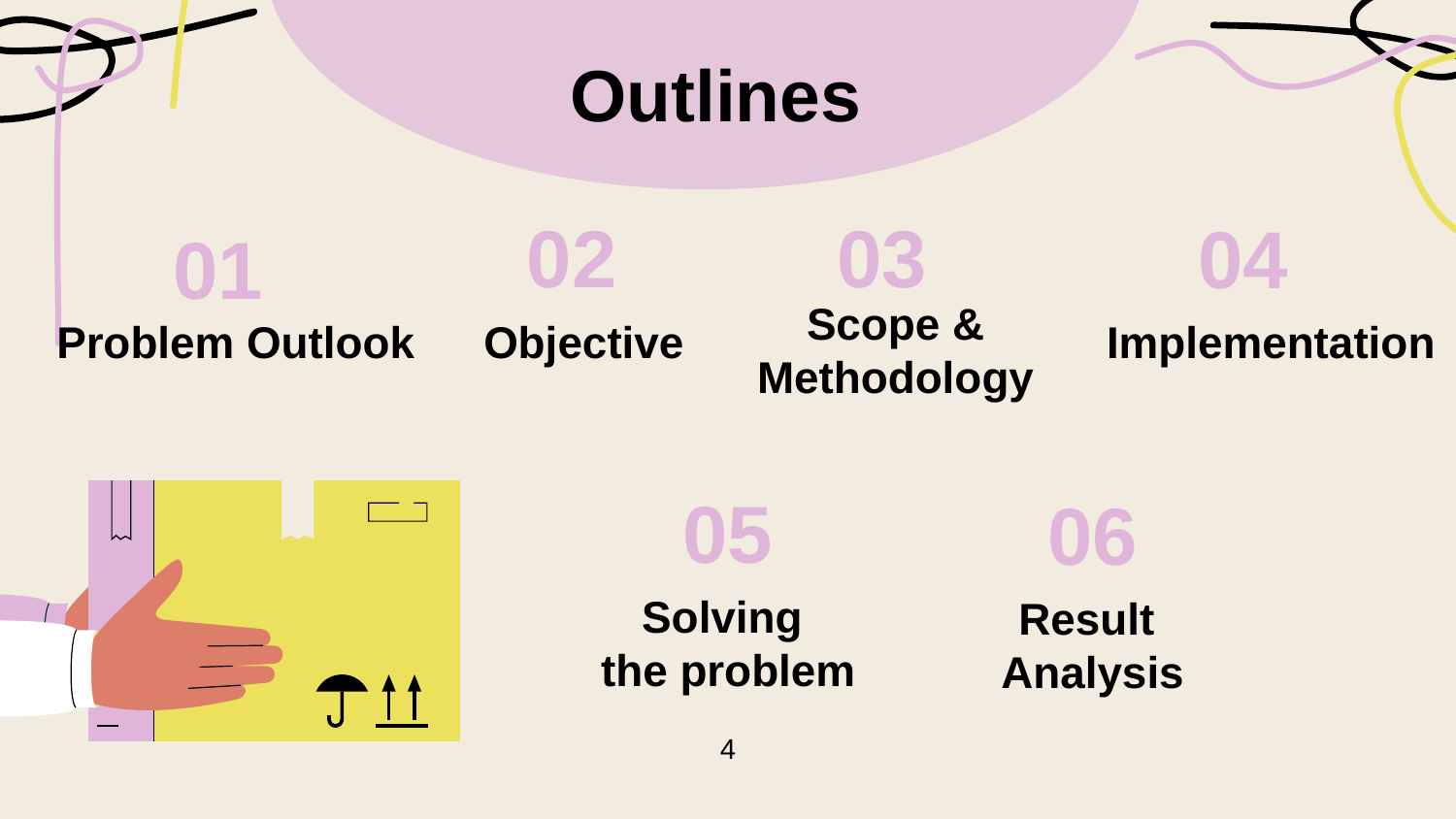

Outlines
02
03
04
01
Scope & Methodology

# Problem Outlook
Objective
Implementation

Our system is Vehicle Routing Problem(VRP) that involves the most efficient routes for vehicles to deliver goods to many customers while minimizing costs.

05
06
Solving
the problem
Result
Analysis

4